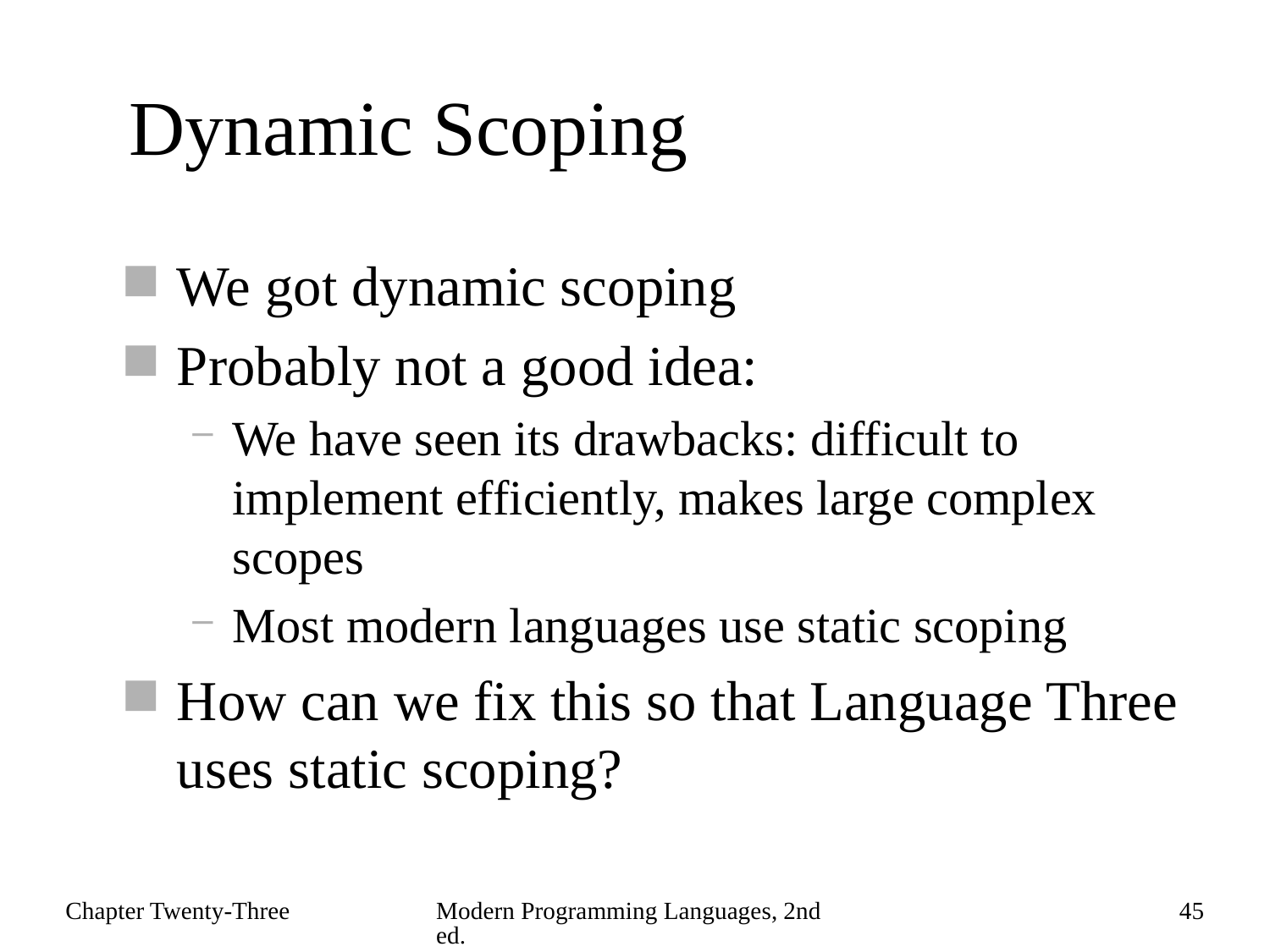

# Dynamic Scoping
We got dynamic scoping
Probably not a good idea:
We have seen its drawbacks: difficult to implement efficiently, makes large complex scopes
Most modern languages use static scoping
How can we fix this so that Language Three uses static scoping?
Chapter Twenty-Three
Modern Programming Languages, 2nd ed.
45